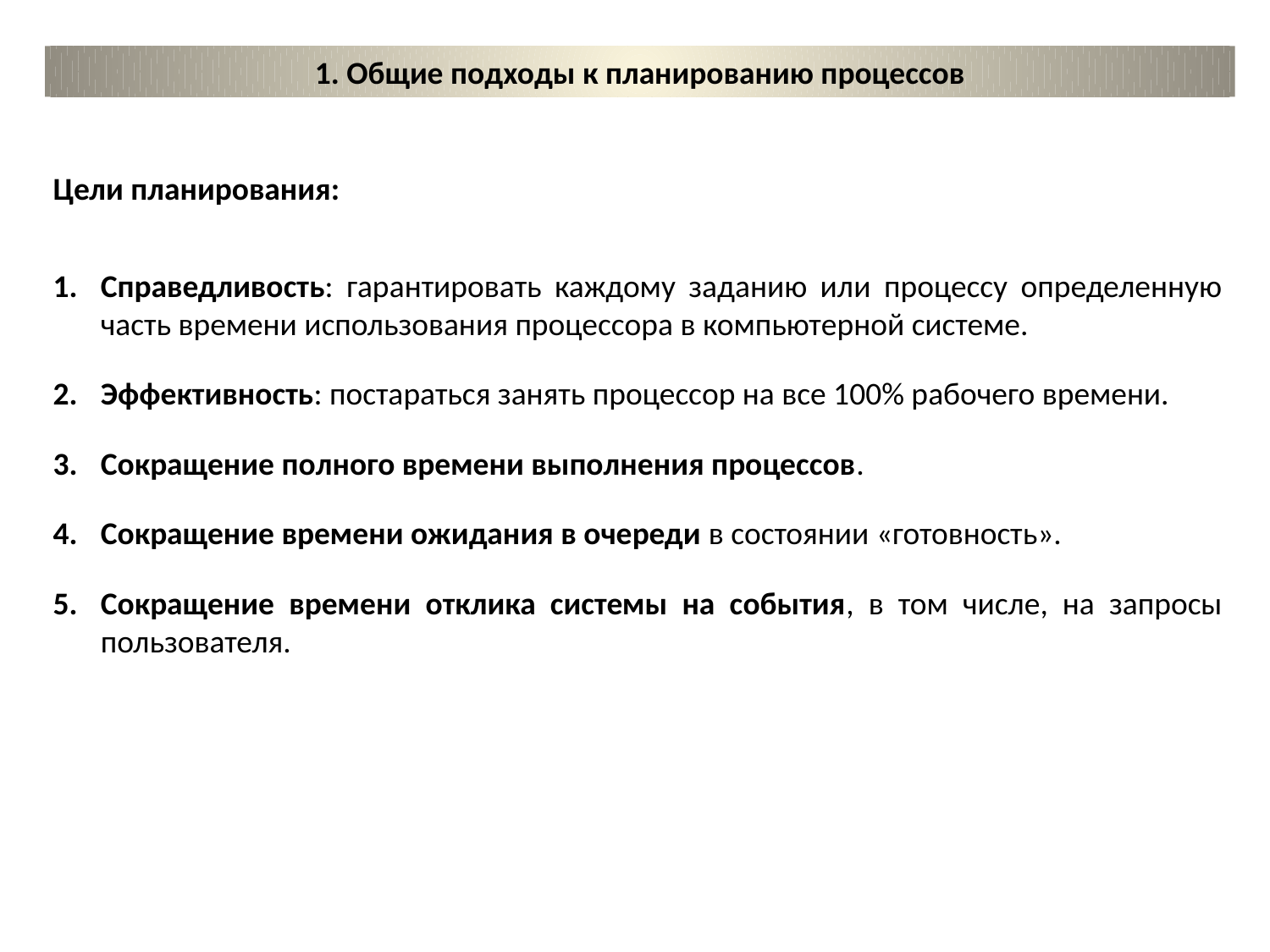

1. Общие подходы к планированию процессов
Цели планирования:

Справедливость: гарантировать каждому заданию или процессу определенную часть времени использования процессора в компьютерной системе.
Эффективность: постараться занять процессор на все 100% рабочего времени.
Сокращение полного времени выполнения процессов.
Сокращение времени ожидания в очереди в состоянии «готовность».
Сокращение времени отклика системы на события, в том числе, на запросы пользователя.